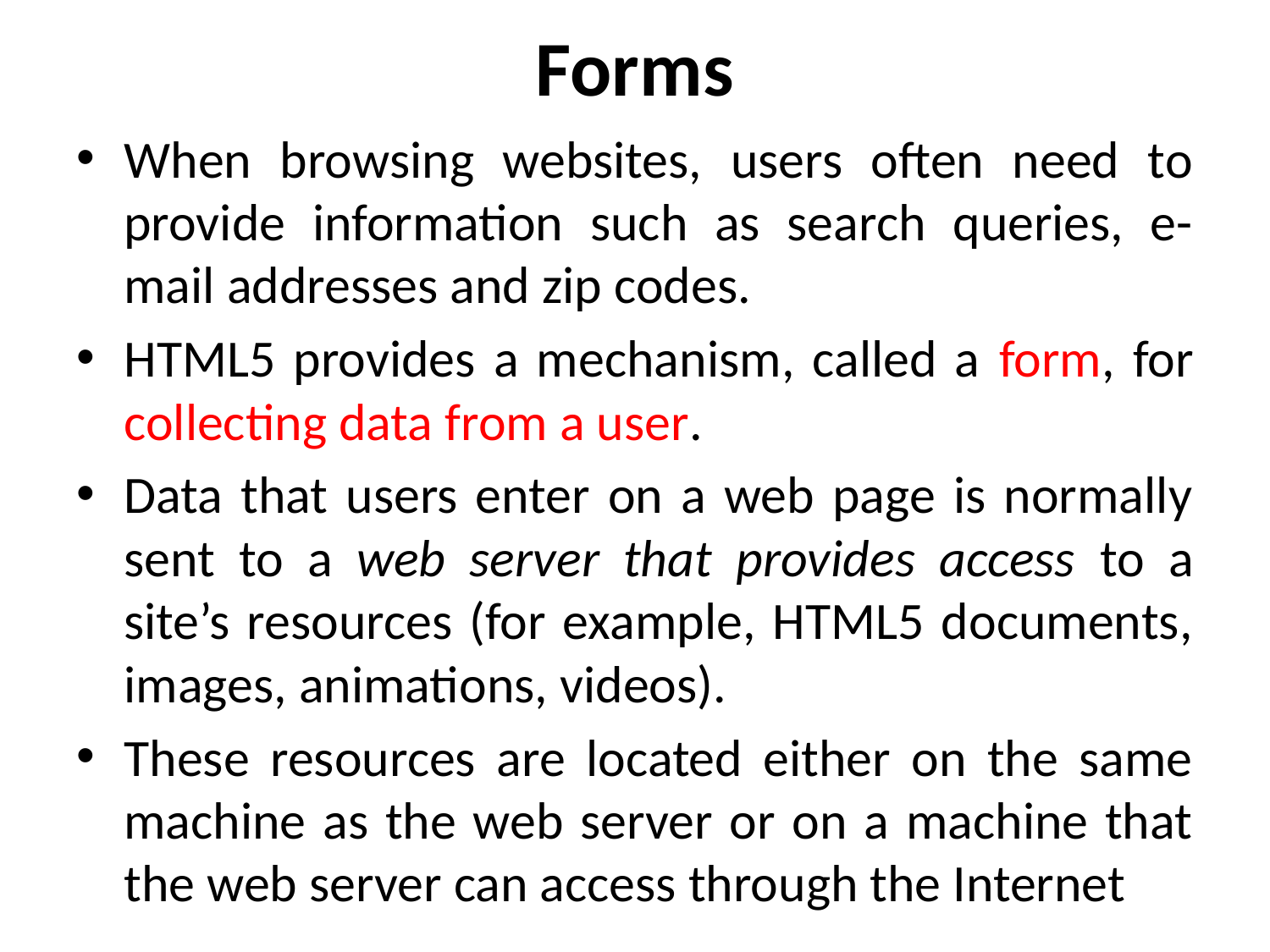

# Forms
When browsing websites, users often need to provide information such as search queries, e-mail addresses and zip codes.
HTML5 provides a mechanism, called a form, for collecting data from a user.
Data that users enter on a web page is normally sent to a web server that provides access to a site’s resources (for example, HTML5 documents, images, animations, videos).
These resources are located either on the same machine as the web server or on a machine that the web server can access through the Internet